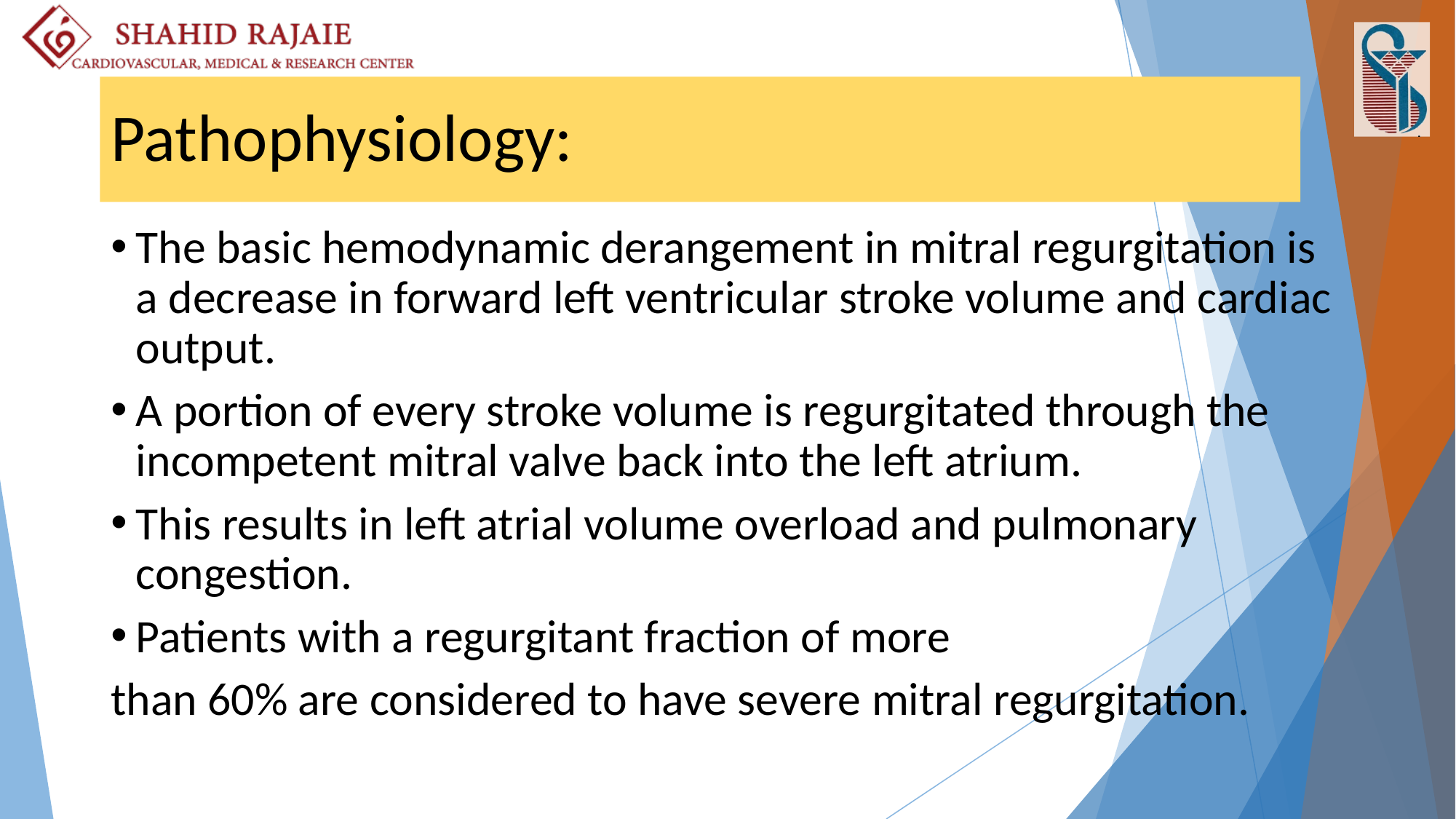

# Pathophysiology:
The basic hemodynamic derangement in mitral regurgitation is a decrease in forward left ventricular stroke volume and cardiac output.
A portion of every stroke volume is regurgitated through the incompetent mitral valve back into the left atrium.
This results in left atrial volume overload and pulmonary congestion.
Patients with a regurgitant fraction of more
than 60% are considered to have severe mitral regurgitation.